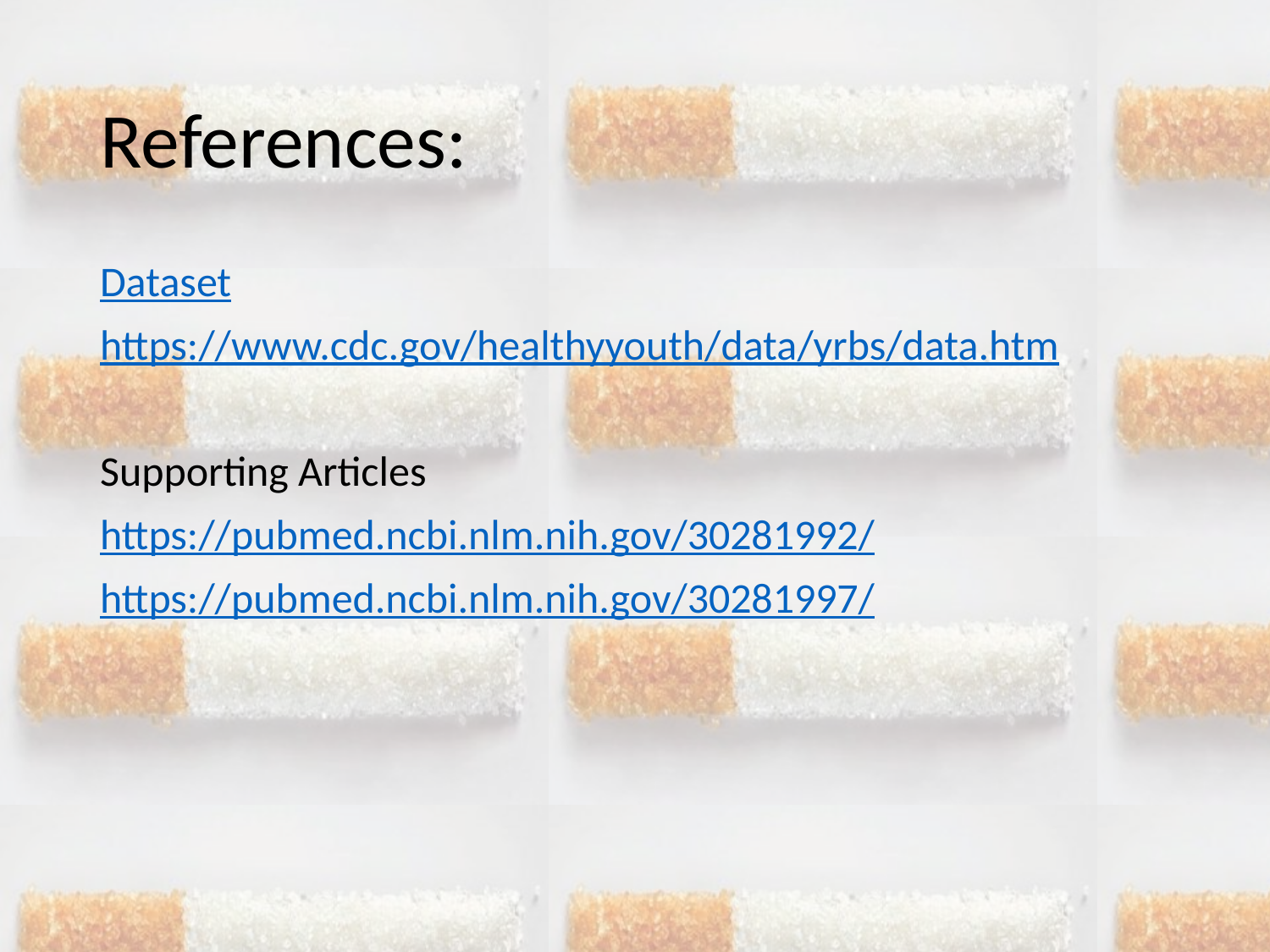

# References:
Dataset
https://www.cdc.gov/healthyyouth/data/yrbs/data.htm

Supporting Articles
https://pubmed.ncbi.nlm.nih.gov/30281992/
https://pubmed.ncbi.nlm.nih.gov/30281997/